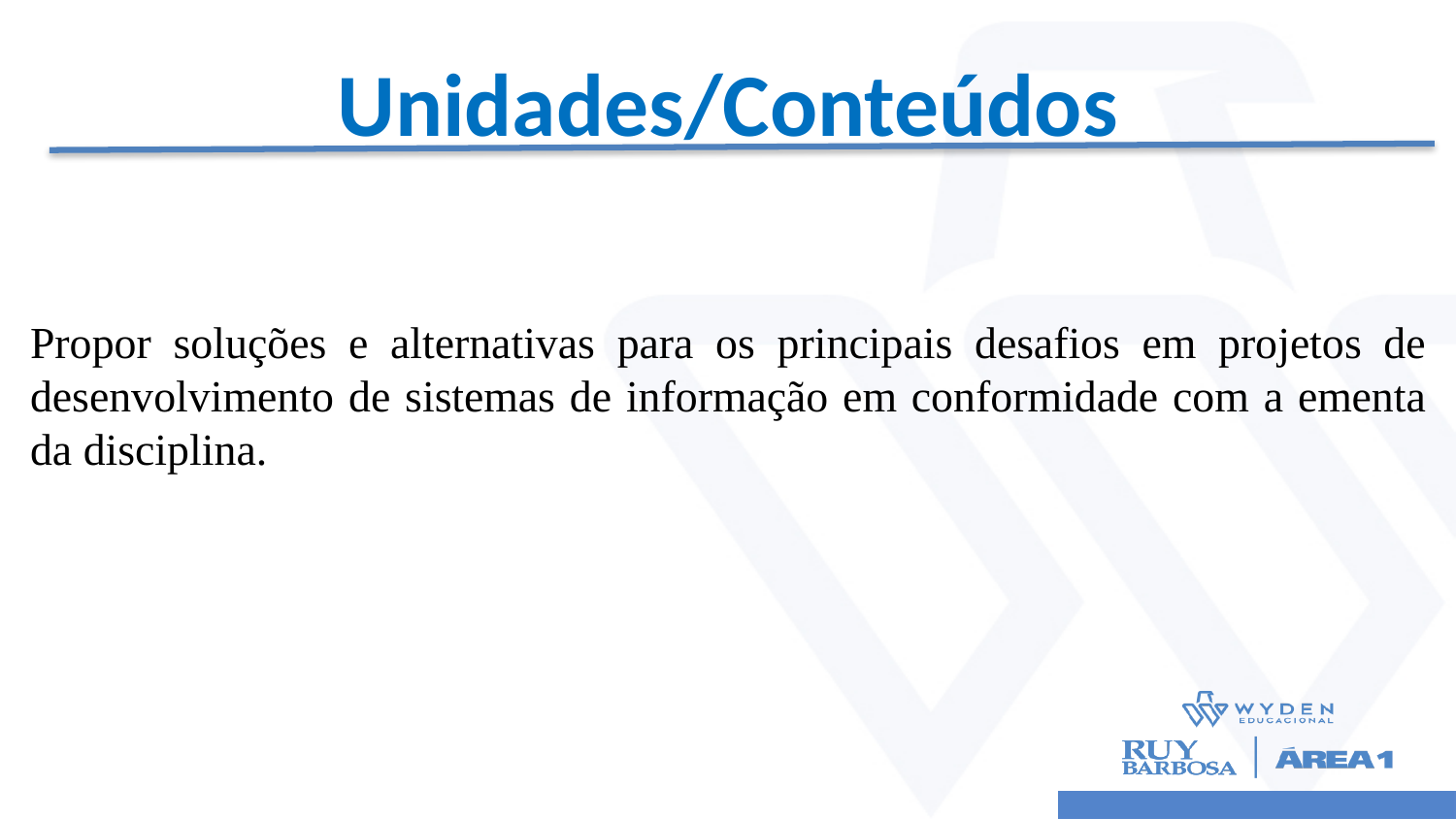

# Unidades/Conteúdos

Propor soluções e alternativas para os principais desafios em projetos de desenvolvimento de sistemas de informação em conformidade com a ementa da disciplina.